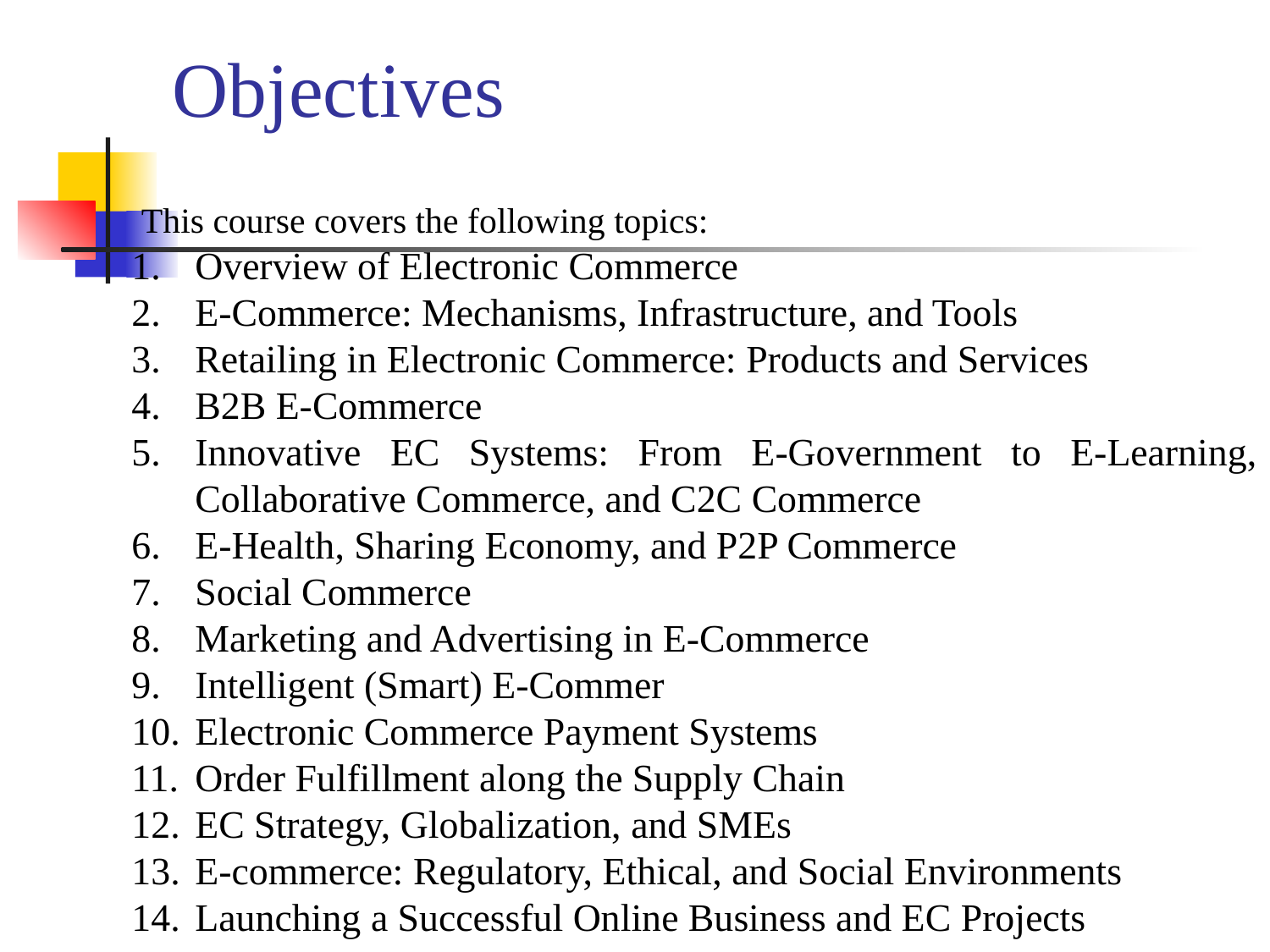

# Objectives
 This course covers the following topics:
Overview of Electronic Commerce
E-Commerce: Mechanisms, Infrastructure, and Tools
Retailing in Electronic Commerce: Products and Services
B2B E-Commerce
Innovative EC Systems: From E-Government to E-Learning, Collaborative Commerce, and C2C Commerce
E-Health, Sharing Economy, and P2P Commerce
Social Commerce
Marketing and Advertising in E-Commerce
Intelligent (Smart) E-Commer
Electronic Commerce Payment Systems
Order Fulfillment along the Supply Chain
EC Strategy, Globalization, and SMEs
E-commerce: Regulatory, Ethical, and Social Environments
Launching a Successful Online Business and EC Projects